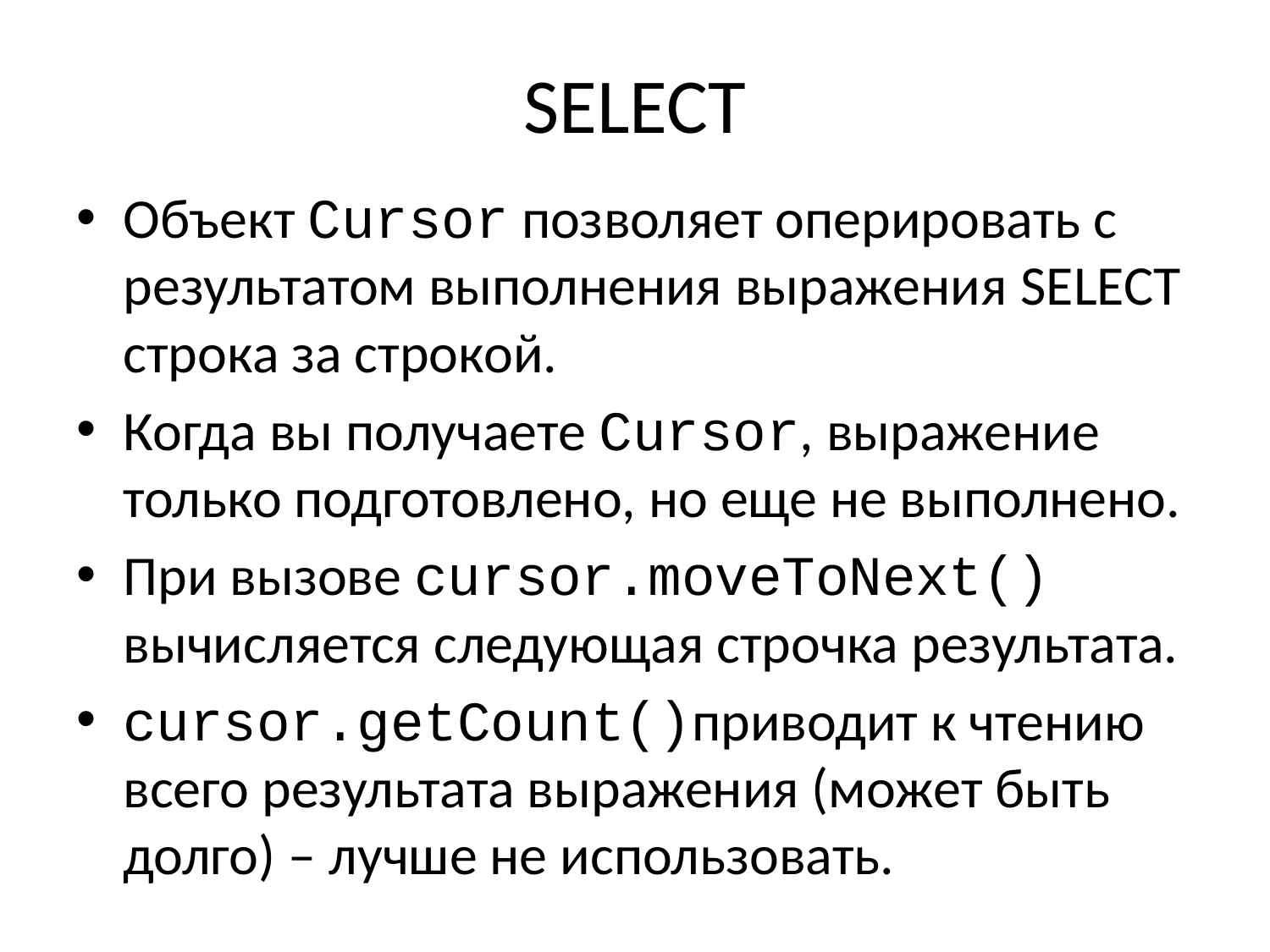

# SELECT
Объект Cursor позволяет оперировать с результатом выполнения выражения SELECT строка за строкой.
Когда вы получаете Cursor, выражение только подготовлено, но еще не выполнено.
При вызове cursor.moveToNext() вычисляется следующая строчка результата.
cursor.getCount()приводит к чтению всего результата выражения (может быть долго) – лучше не использовать.